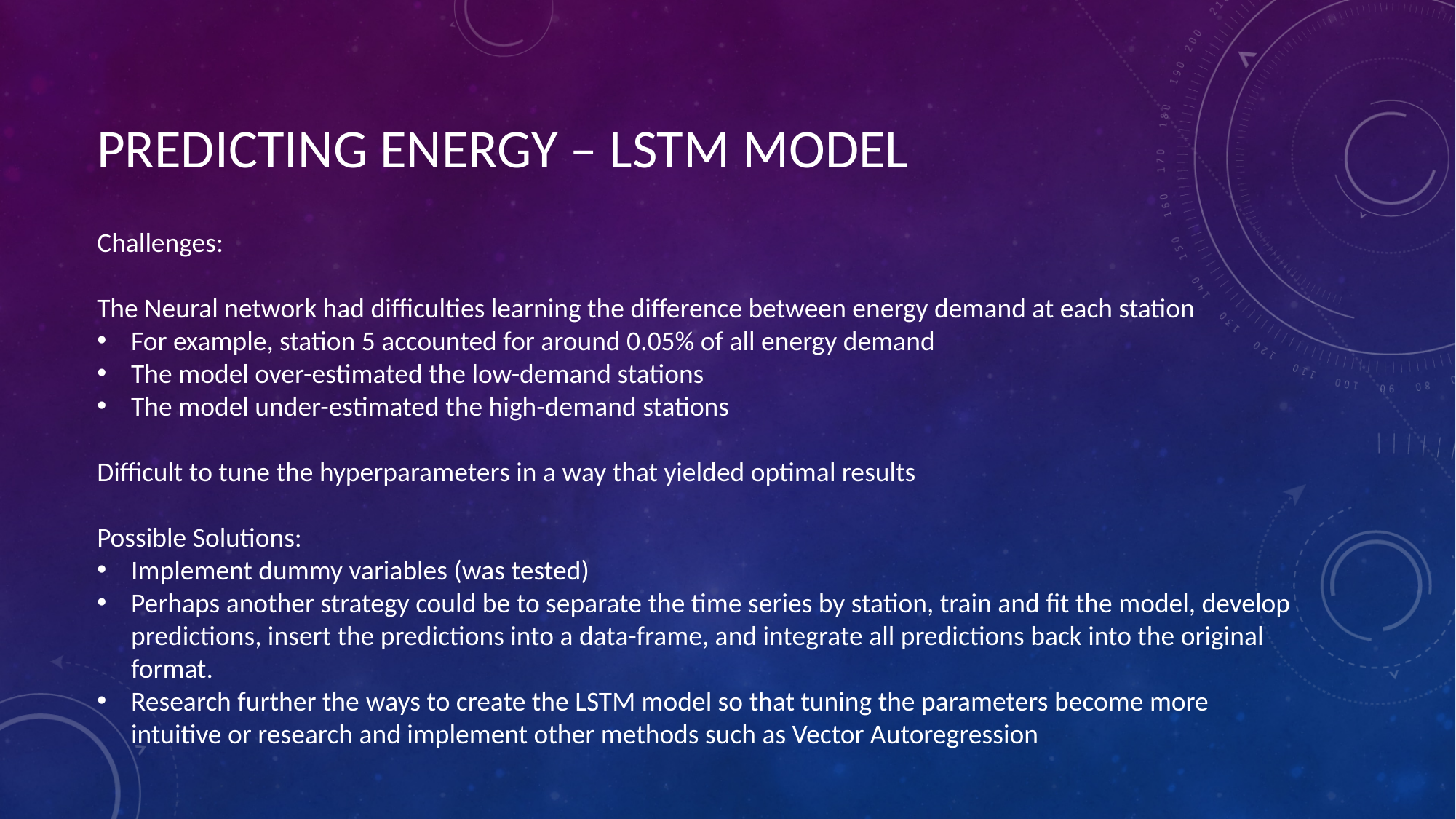

# Predicting Energy – lstm model
Challenges:

The Neural network had difficulties learning the difference between energy demand at each station
For example, station 5 accounted for around 0.05% of all energy demand
The model over-estimated the low-demand stations
The model under-estimated the high-demand stations

Difficult to tune the hyperparameters in a way that yielded optimal results

Possible Solutions:
Implement dummy variables (was tested)
Perhaps another strategy could be to separate the time series by station, train and fit the model, develop predictions, insert the predictions into a data-frame, and integrate all predictions back into the original format.
Research further the ways to create the LSTM model so that tuning the parameters become more intuitive or research and implement other methods such as Vector Autoregression